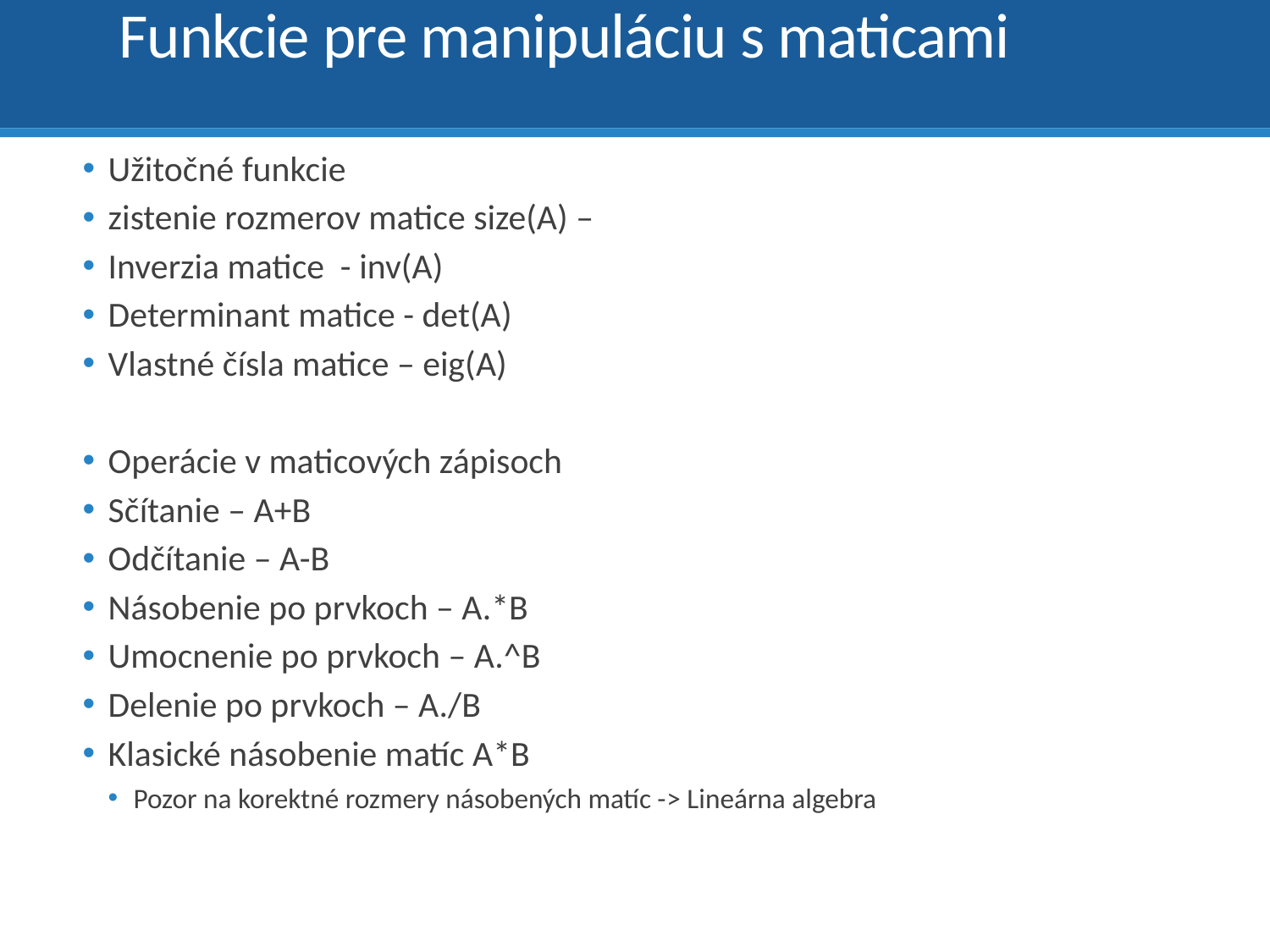

# Funkcie pre manipuláciu s maticami
Užitočné funkcie
zistenie rozmerov matice size(A) –
Inverzia matice  - inv(A)
Determinant matice - det(A)
Vlastné čísla matice – eig(A)

Operácie v maticových zápisoch
Sčítanie – A+B
Odčítanie – A-B
Násobenie po prvkoch – A.*B
Umocnenie po prvkoch – A.^B
Delenie po prvkoch – A./B
Klasické násobenie matíc A*B
Pozor na korektné rozmery násobených matíc -> Lineárna algebra